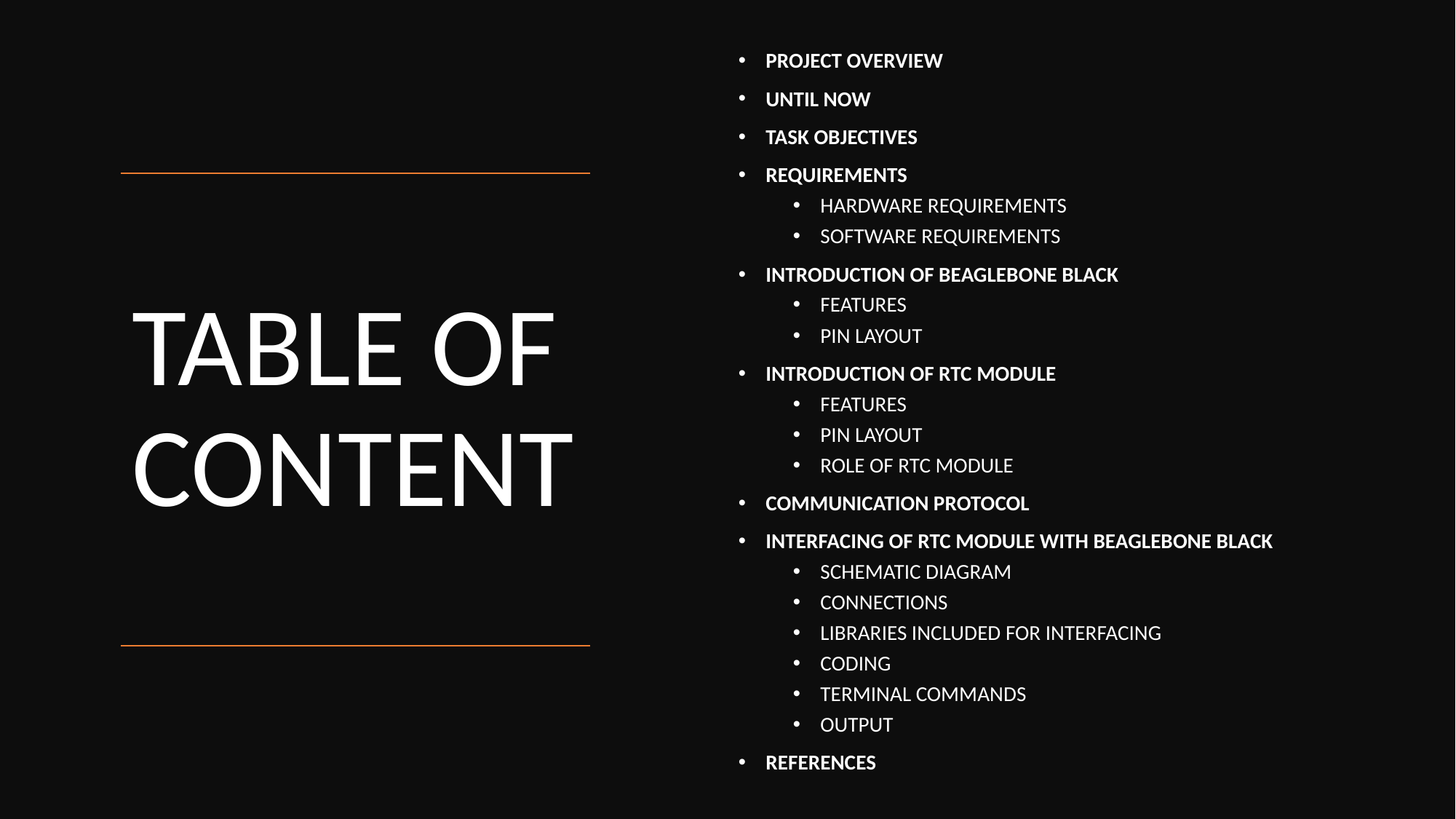

PROJECT OVERVIEW
UNTIL NOW
TASK OBJECTIVES
REQUIREMENTS
HARDWARE REQUIREMENTS
SOFTWARE REQUIREMENTS
INTRODUCTION OF BEAGLEBONE BLACK
FEATURES
PIN LAYOUT
INTRODUCTION OF RTC MODULE
FEATURES
PIN LAYOUT
ROLE OF RTC MODULE
COMMUNICATION PROTOCOL
INTERFACING OF RTC MODULE WITH BEAGLEBONE BLACK
SCHEMATIC DIAGRAM
CONNECTIONS
LIBRARIES INCLUDED FOR INTERFACING
CODING
TERMINAL COMMANDS
OUTPUT
REFERENCES

# TABLE OF CONTENT